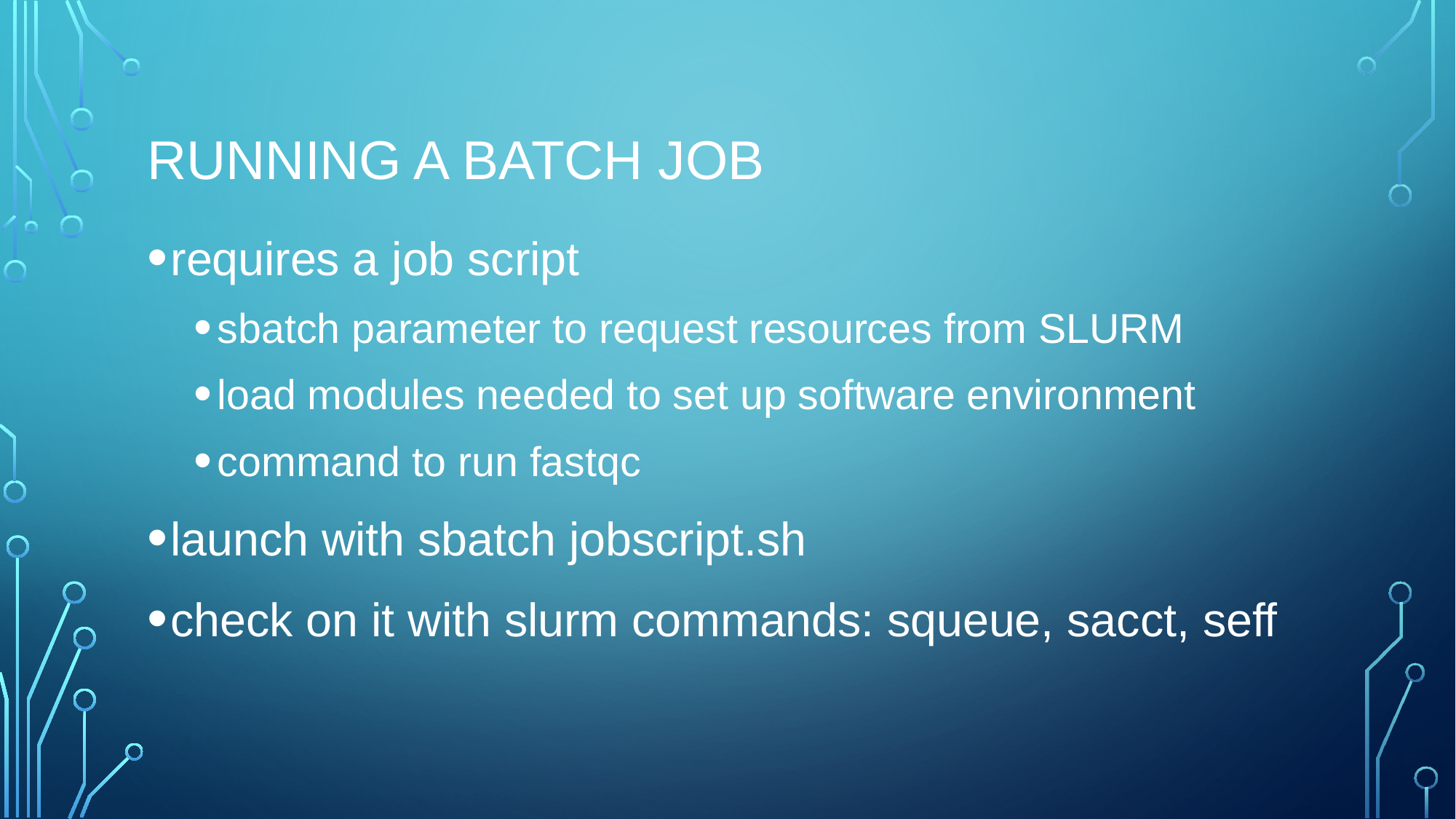

# Running a batch job
requires a job script
sbatch parameter to request resources from SLURM
load modules needed to set up software environment
command to run fastqc
launch with sbatch jobscript.sh
check on it with slurm commands: squeue, sacct, seff